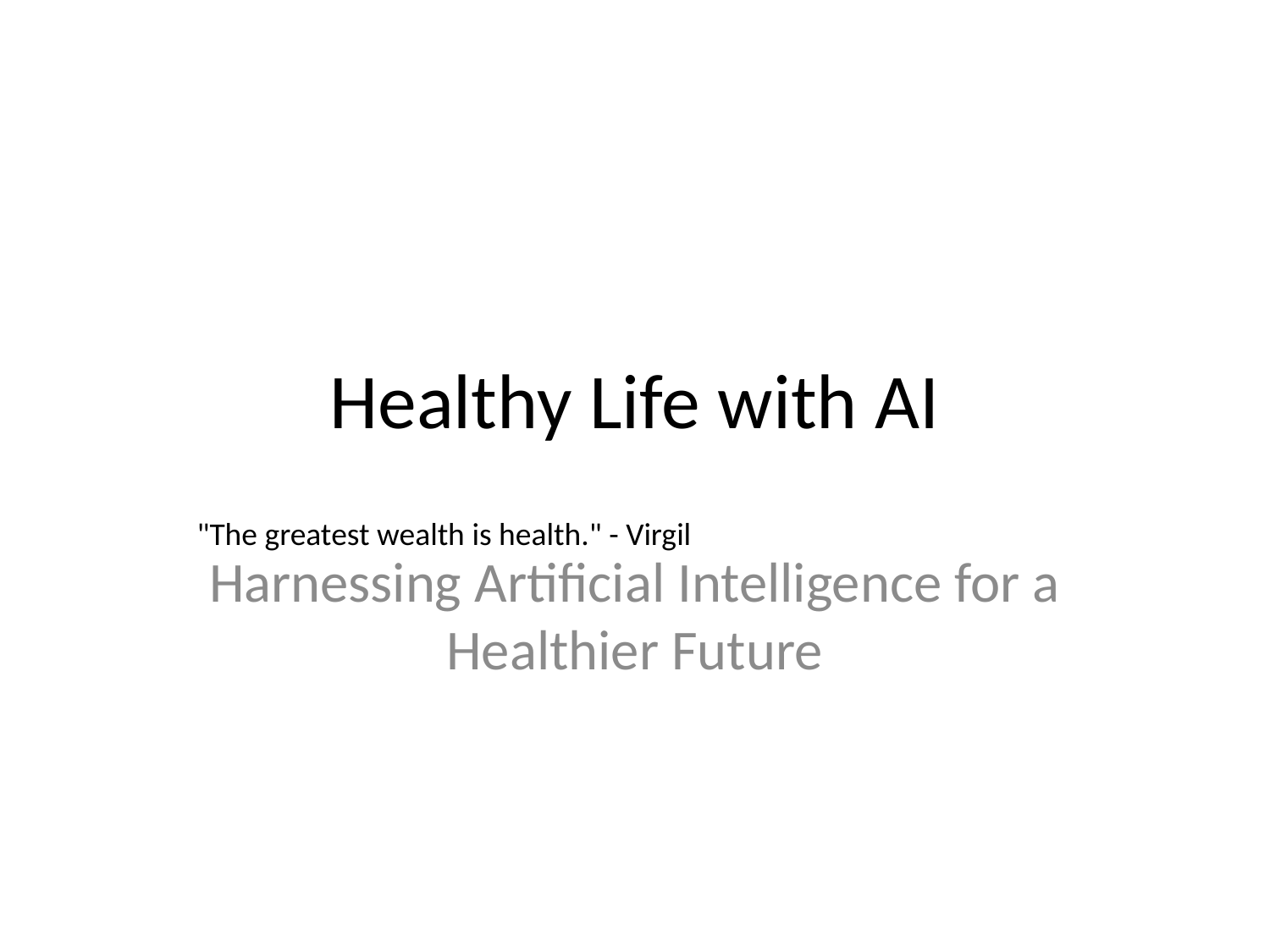

# Healthy Life with AI
"The greatest wealth is health." - Virgil
Harnessing Artificial Intelligence for a Healthier Future